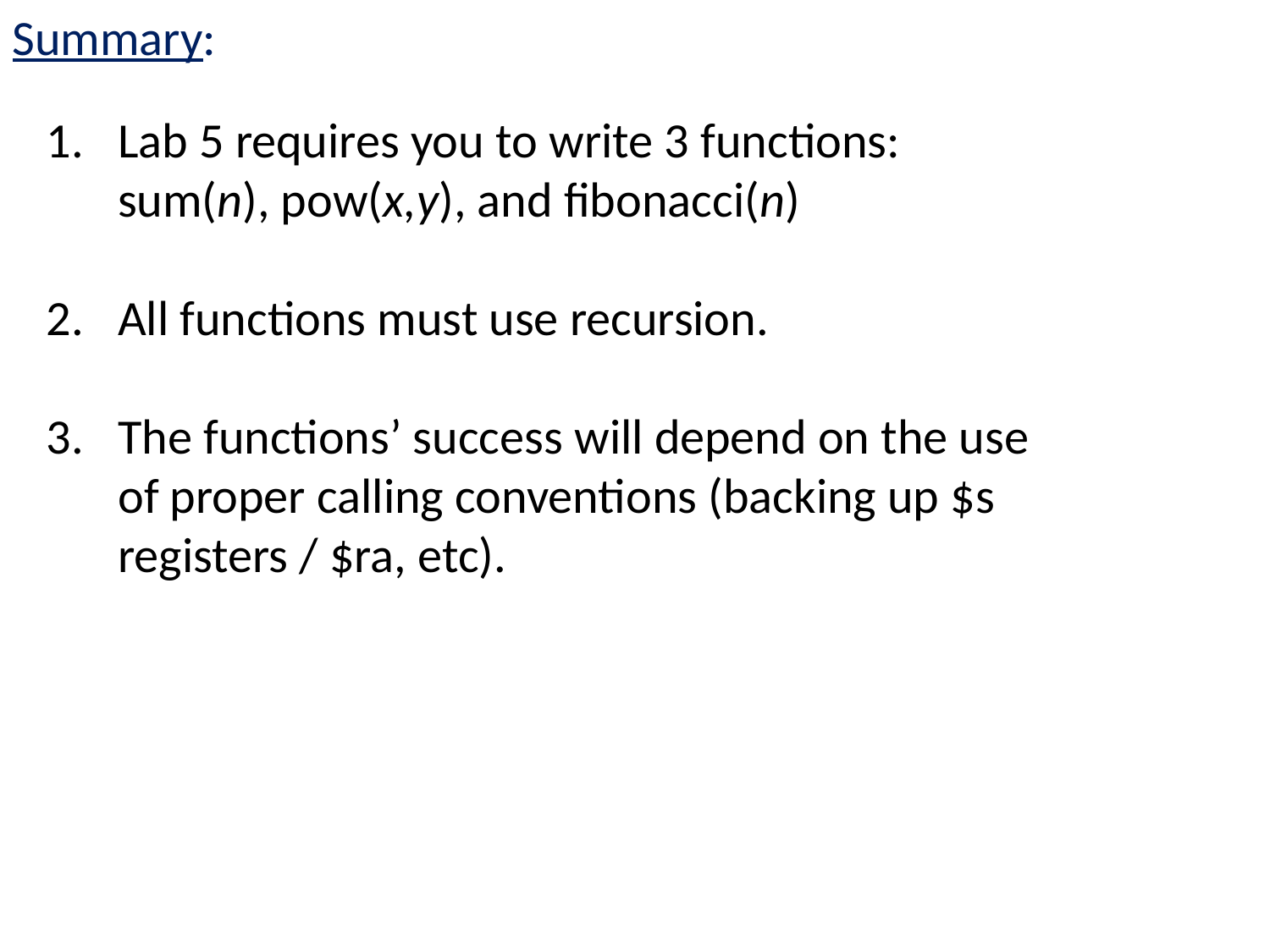

Summary:
Lab 5 requires you to write 3 functions: sum(n), pow(x,y), and fibonacci(n)

All functions must use recursion.

The functions’ success will depend on the use of proper calling conventions (backing up $s registers / $ra, etc).